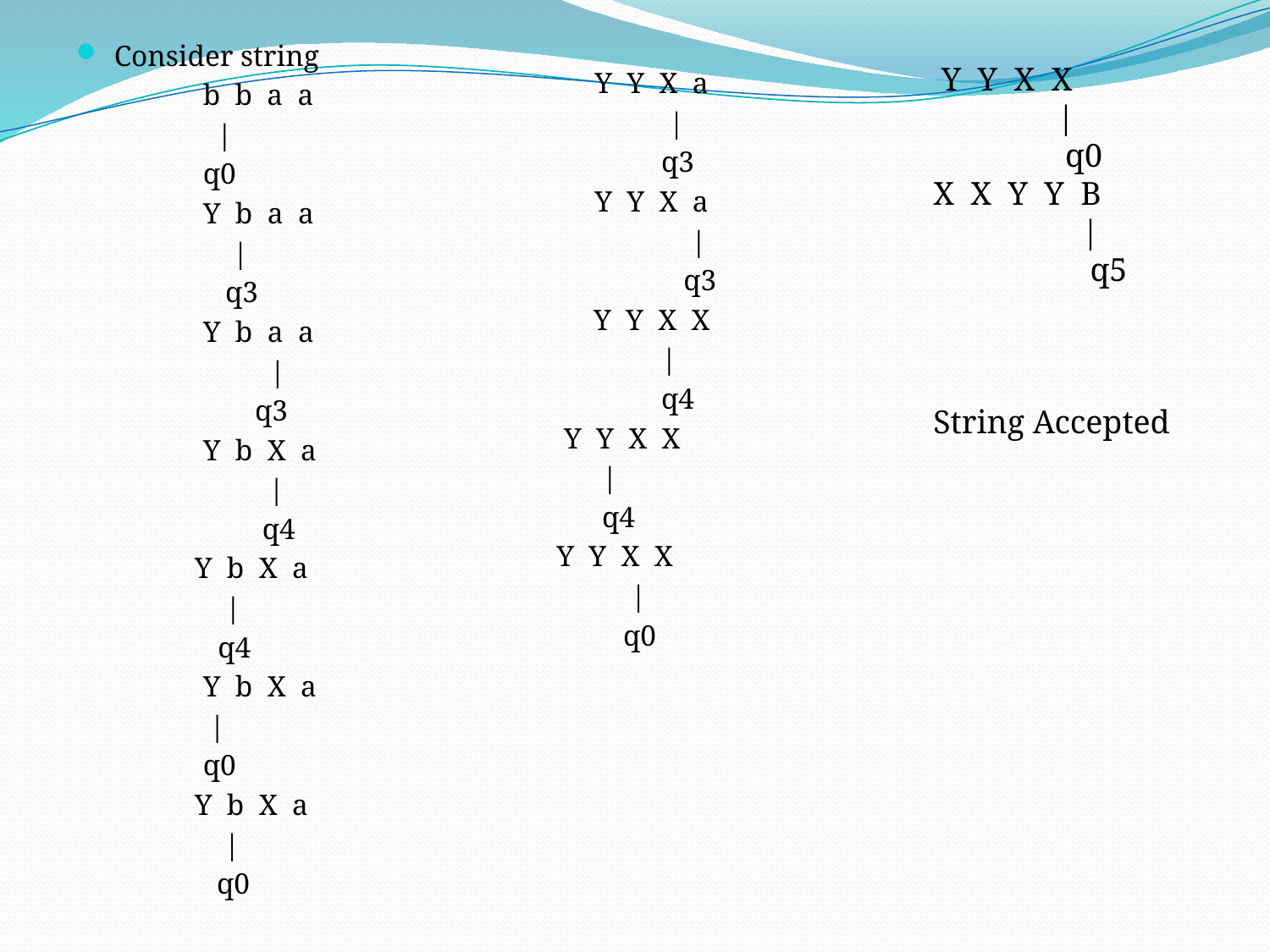

Consider string
	b  b  a  a
                   |
	q0
	Y  b  a  a
	    |
	   q3
	Y  b  a  a
	         |
	       q3
	Y  b  X  a
                          |
	        q4
                Y  b  X  a
	   |
	  q4
	Y  b  X  a
                  |
	q0
                Y  b  X  a
                    |
                   q0

 Y  Y  X  X
               |
                q0
X  X  Y  Y  B
                  |
                   q5

String Accepted
	Y  Y  X  a
	          |
	         q3
	Y  Y  X  a
	             |
	            q3
                 Y  Y  X  X
	         |
	         q4
             Y  Y  X  X
	 |
	 q4
            Y  Y  X  X
                      |
                     q0